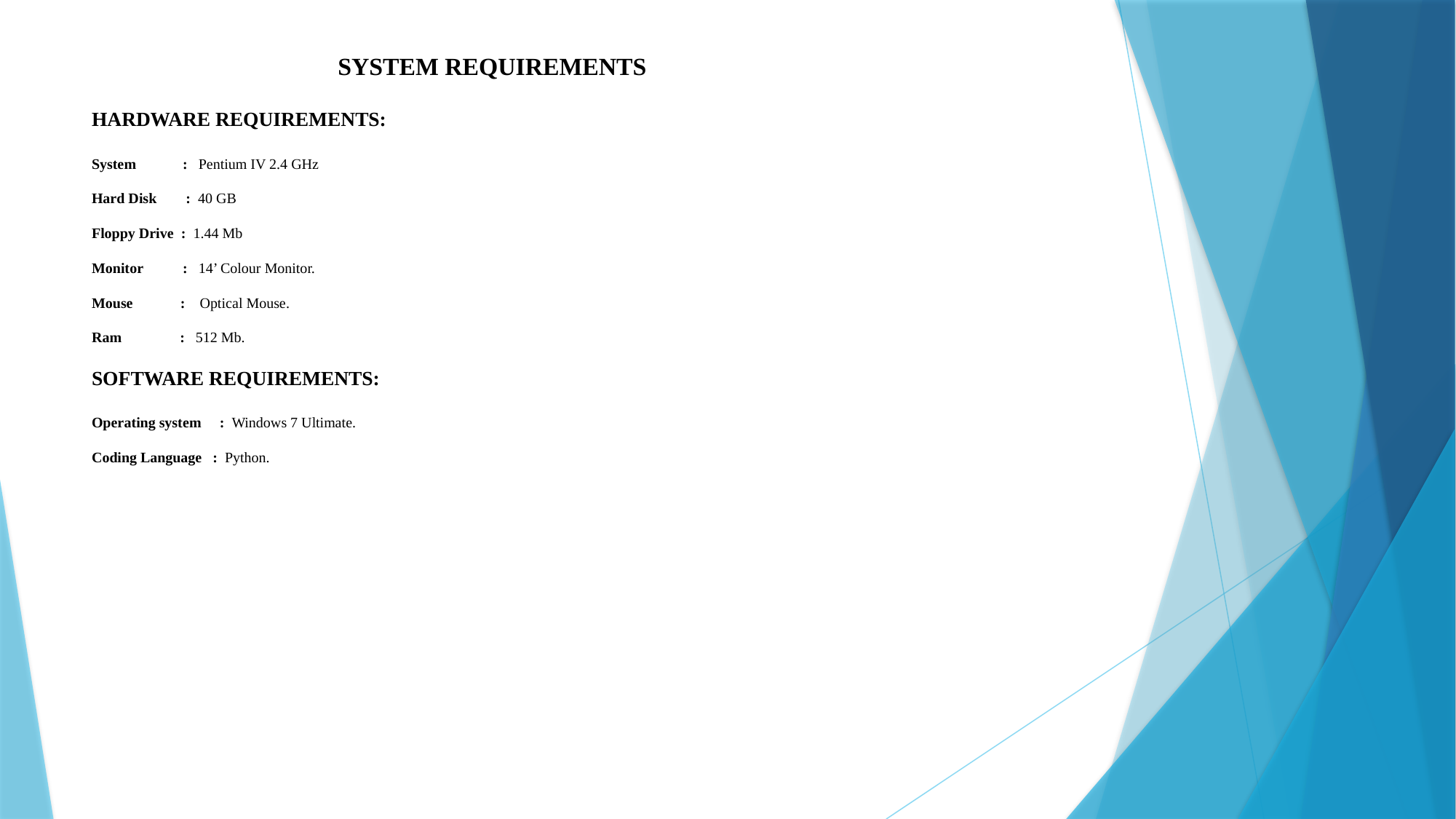

# SYSTEM REQUIREMENTS HARDWARE REQUIREMENTS: System 	       :   Pentium IV 2.4 GHz Hard Disk        :  40 GB Floppy Drive  :  1.44 Mb Monitor 	       :   14’ Colour Monitor. Mouse             :    Optical Mouse. Ram                :   512 Mb. SOFTWARE REQUIREMENTS: Operating system     :  Windows 7 Ultimate. Coding Language   :  Python.